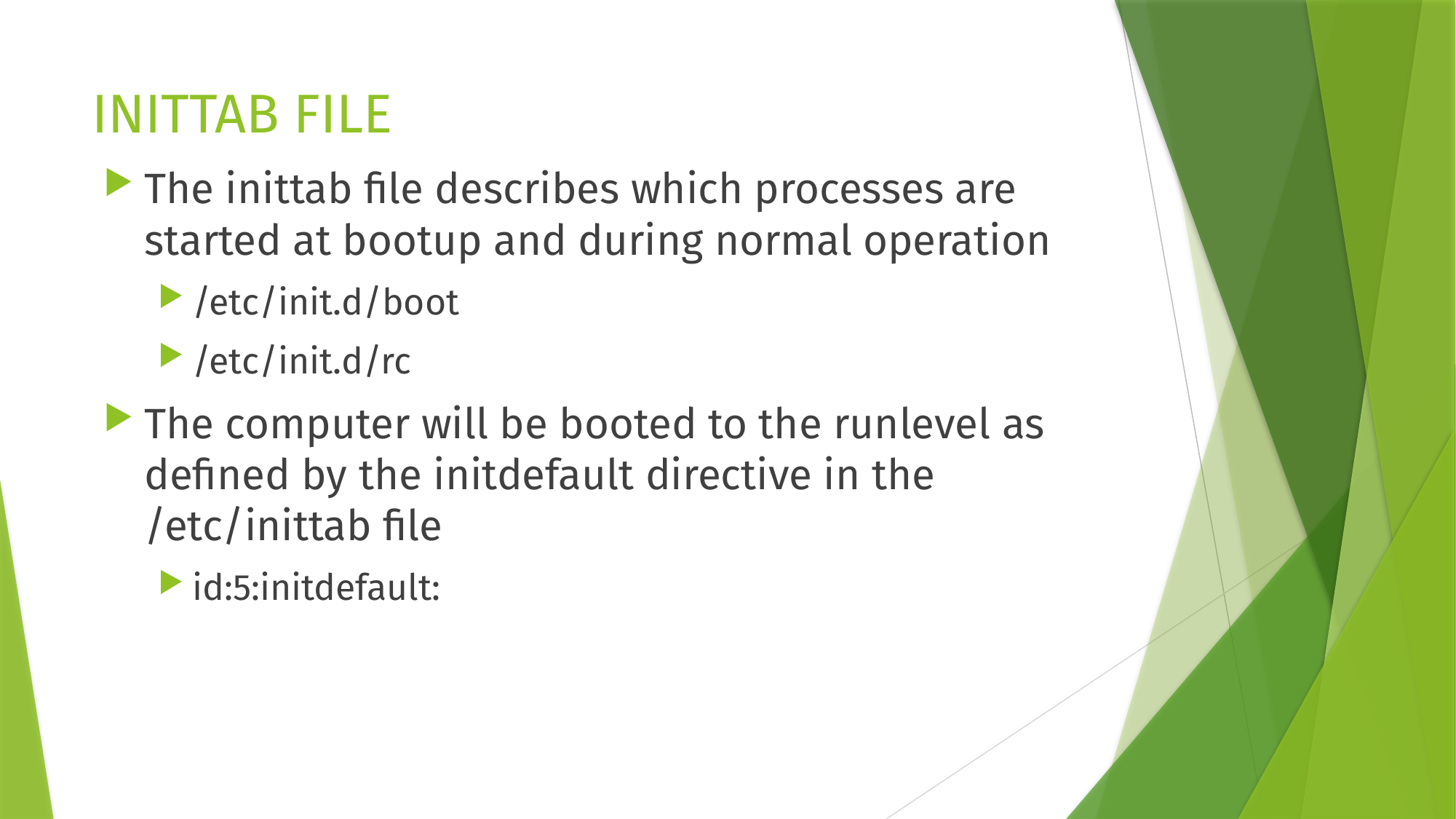

# INITTAB FILE
The inittab file describes which processes are started at bootup and during normal operation
/etc/init.d/boot
/etc/init.d/rc
The computer will be booted to the runlevel as defined by the initdefault directive in the /etc/inittab file
id:5:initdefault: